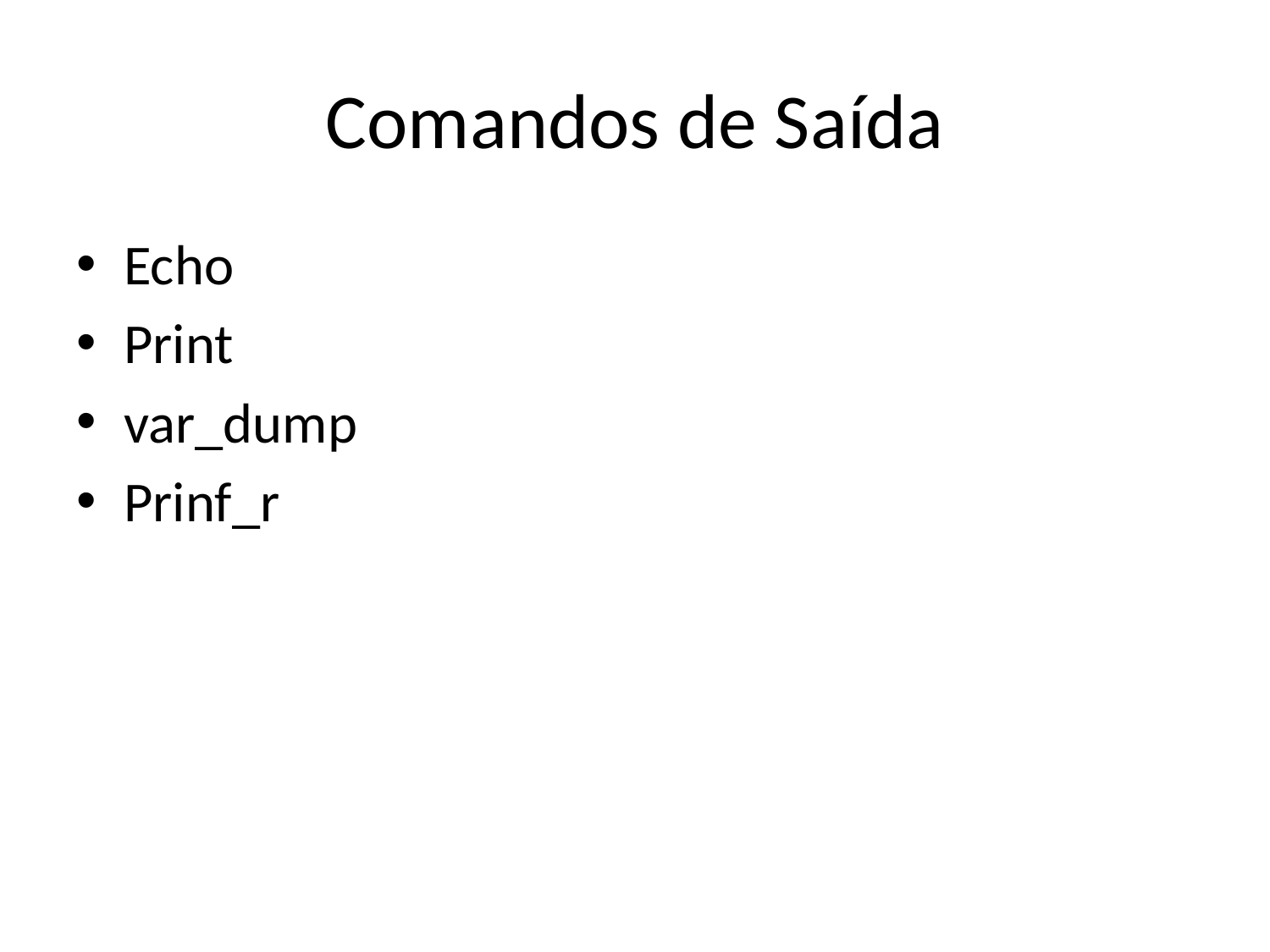

# Comandos de Saída
Echo
Print
var_dump
Prinf_r